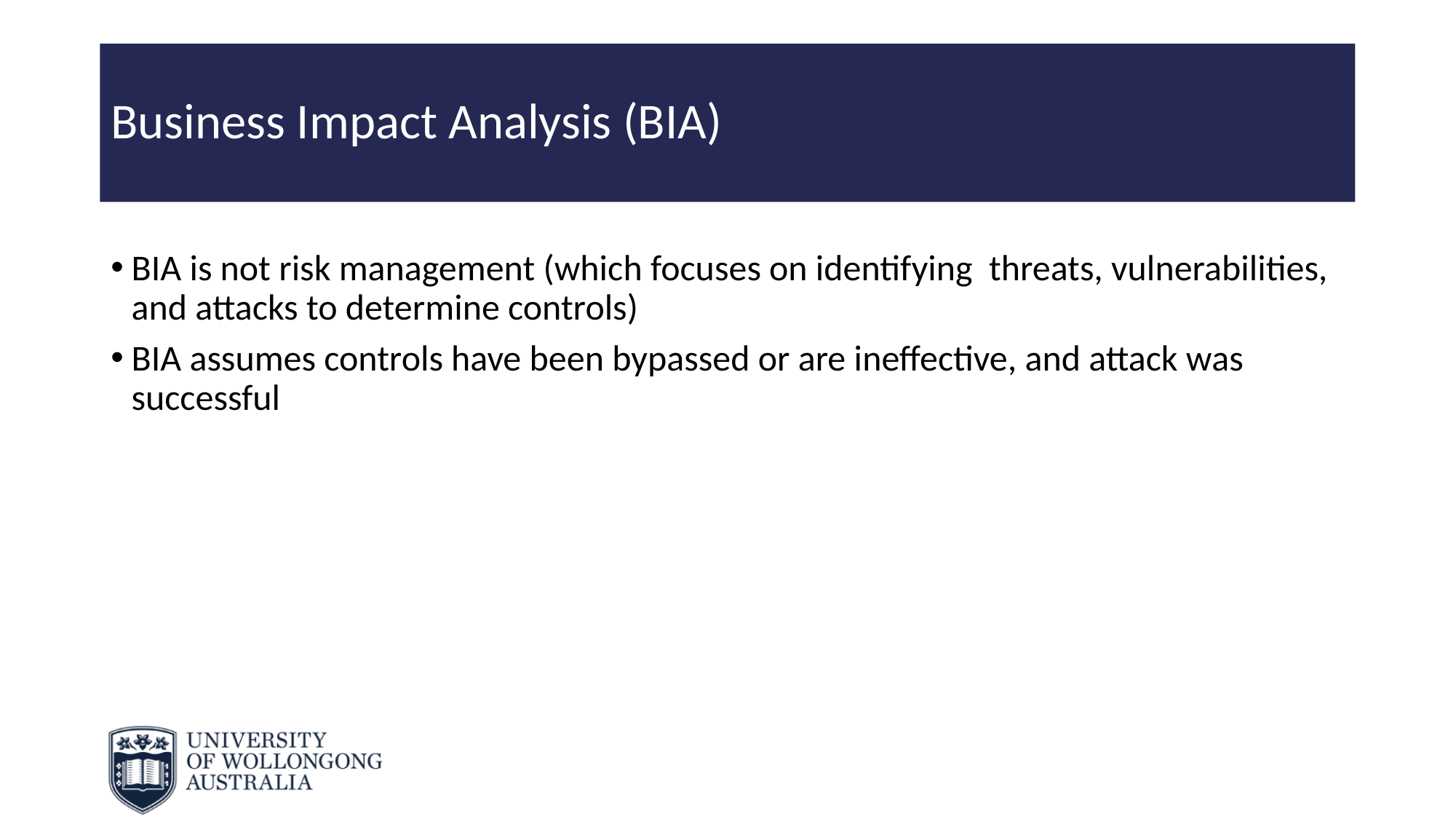

# Business Impact Analysis (BIA)
BIA is not risk management (which focuses on identifying  threats, vulnerabilities, and attacks to determine controls)
BIA assumes controls have been bypassed or are ineffective, and attack was successful